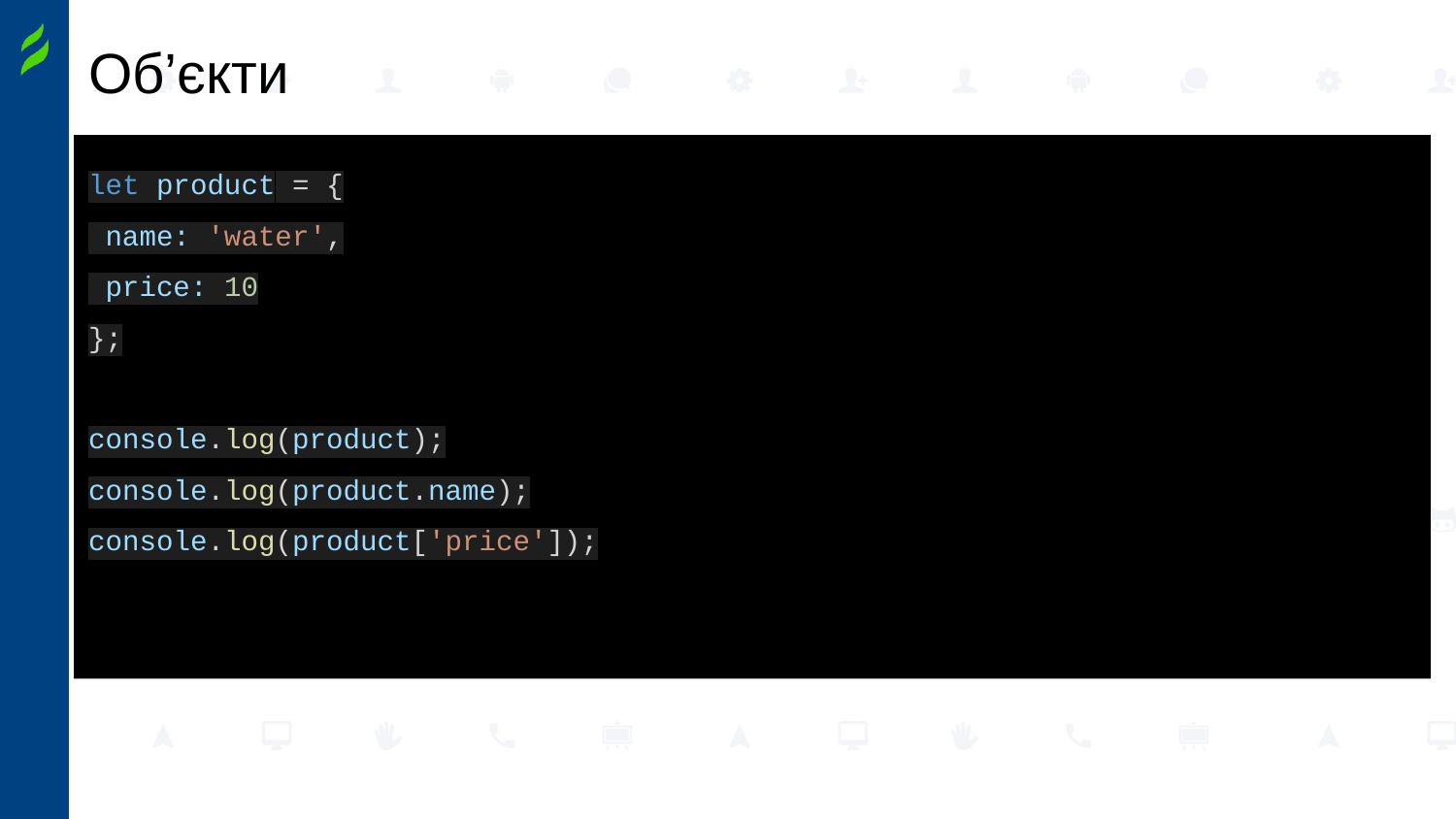

# Об’єкти
let product = {
 name: 'water',
 price: 10
};

console.log(product);
console.log(product.name);
console.log(product['price']);